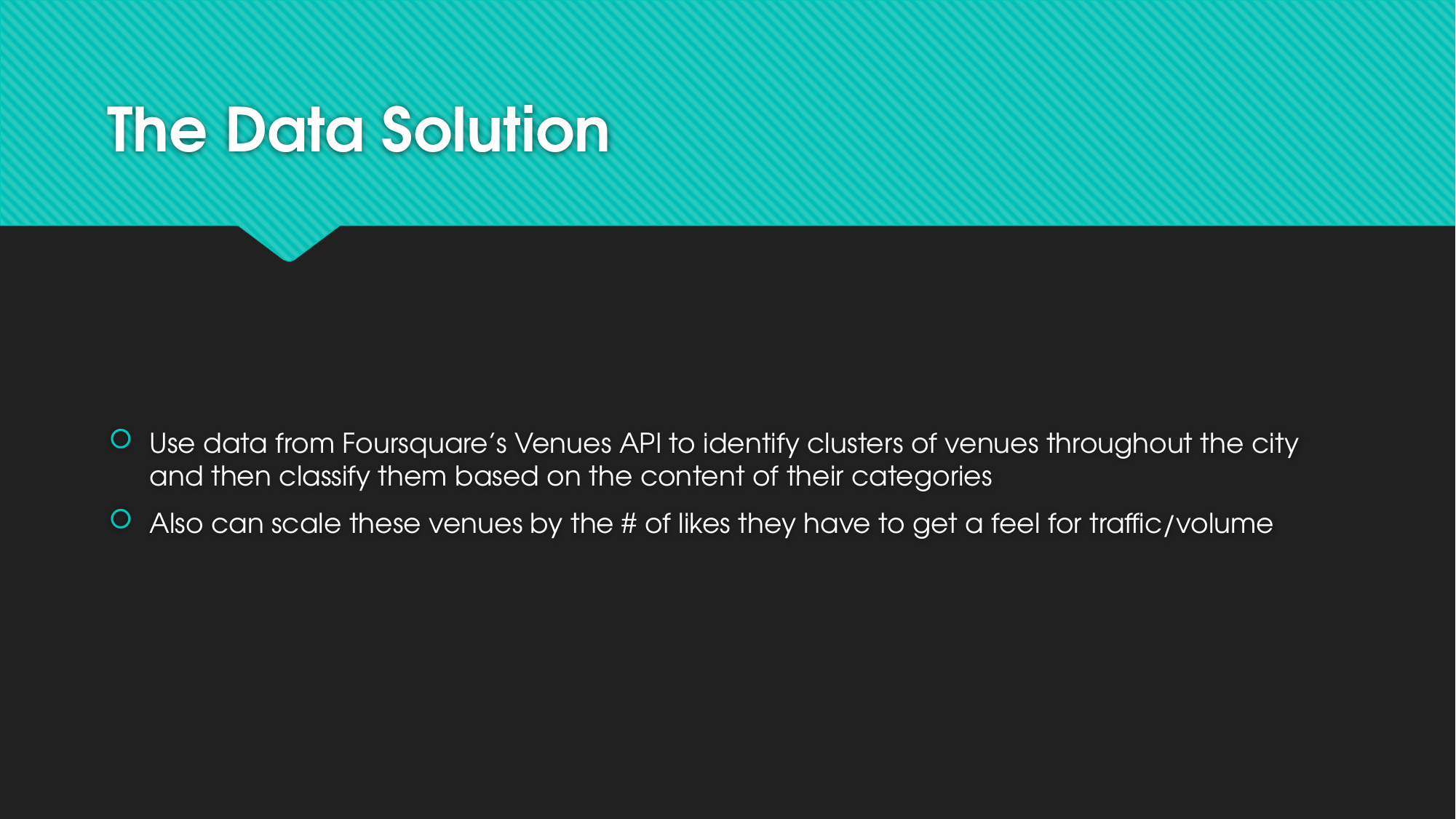

# The Data Solution
Use data from Foursquare’s Venues API to identify clusters of venues throughout the city and then classify them based on the content of their categories
Also can scale these venues by the # of likes they have to get a feel for traffic/volume